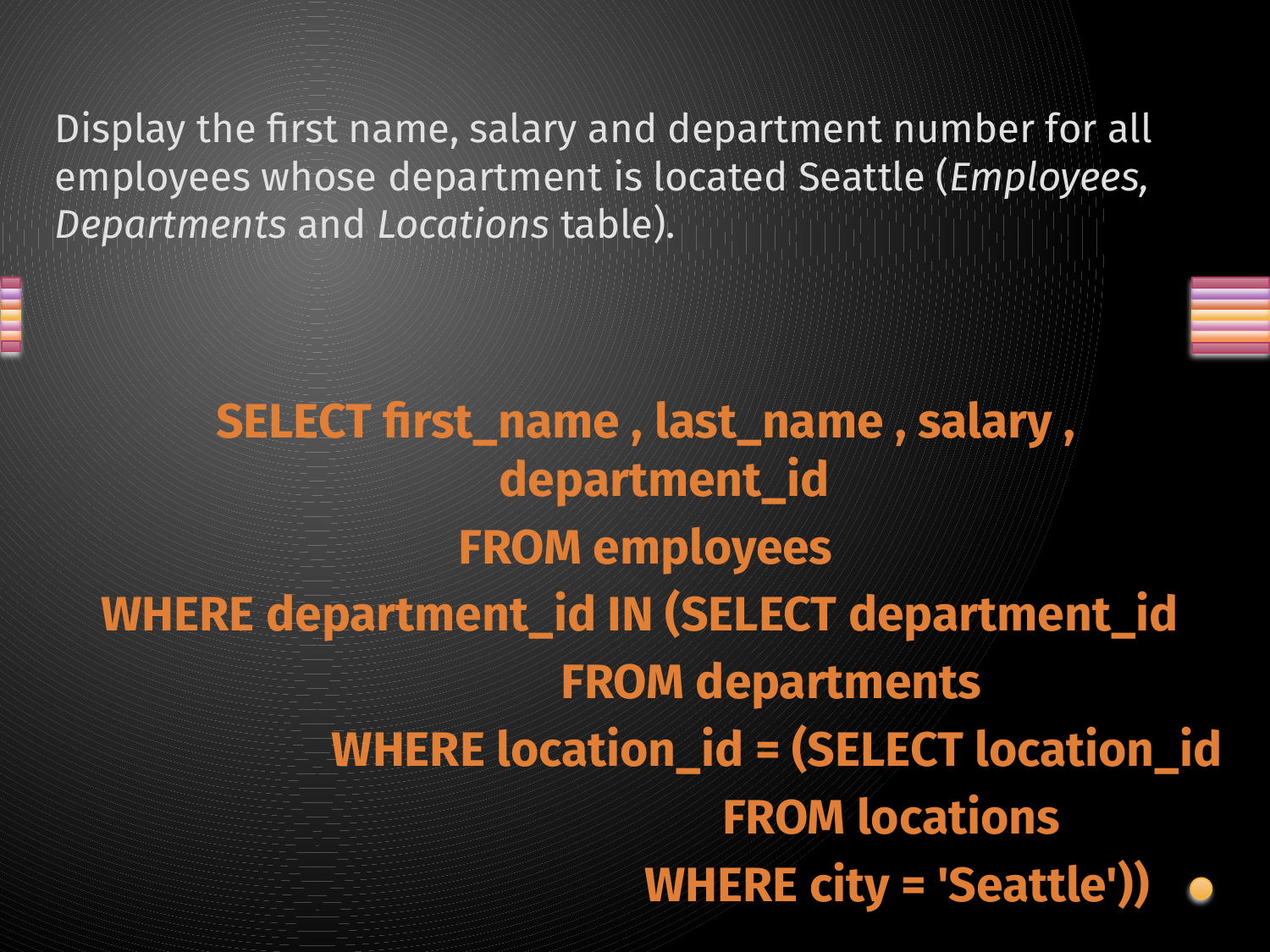

# Display the first name, salary and department number for all employees whose department is located Seattle (Employees, Departments and Locations table).
SELECT first_name , last_name , salary , department_id
FROM employees
WHERE department_id IN (SELECT department_id
                       FROM departments
                       WHERE location_id = (SELECT location_id
                                            FROM locations
                                            WHERE city = 'Seattle'))